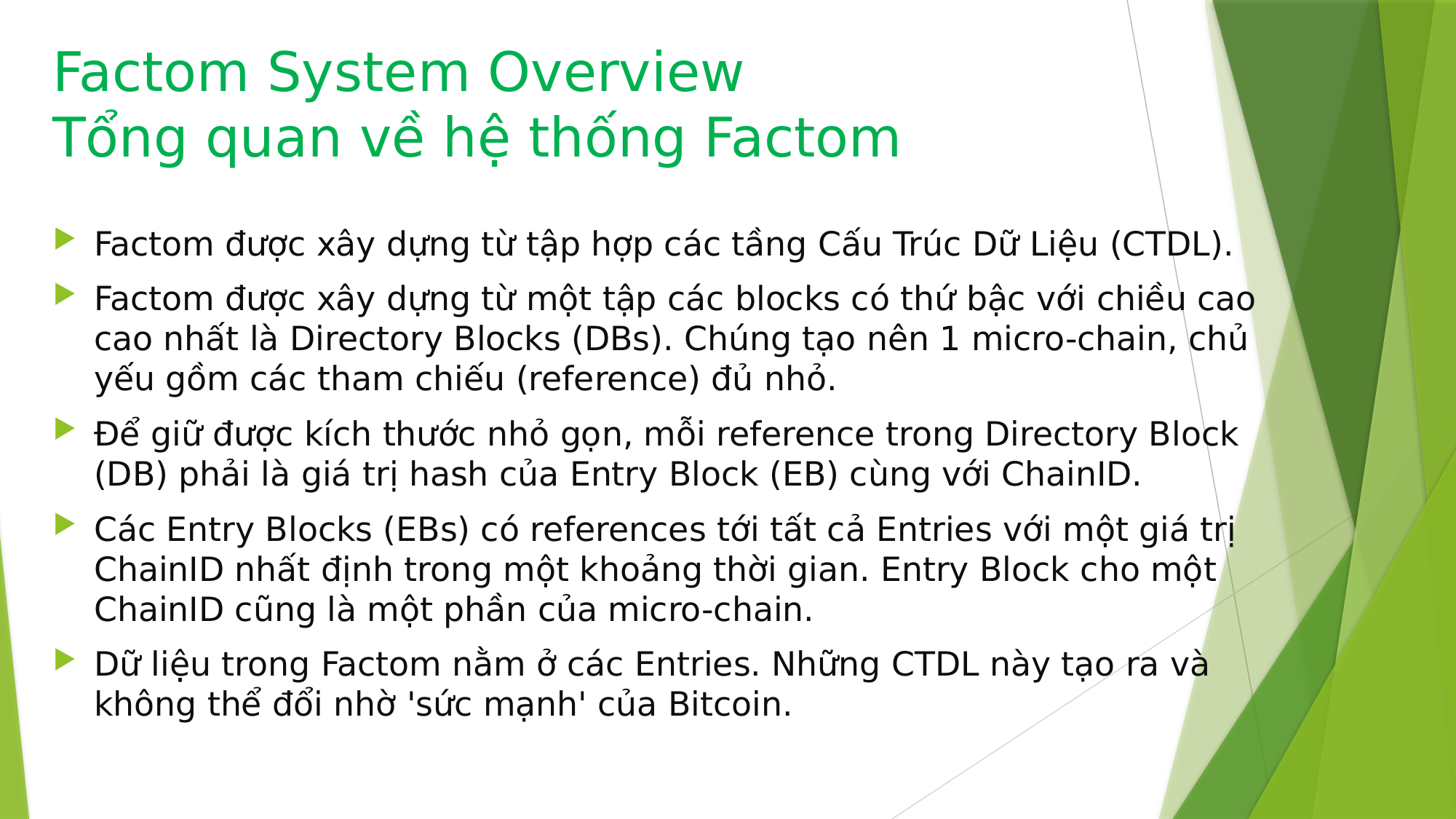

# Factom System Overview Tổng quan về hệ thống Factom
Factom được xây dựng từ tập hợp các tầng Cấu Trúc Dữ Liệu (CTDL).
Factom được xây dựng từ một tập các blocks có thứ bậc với chiều cao cao nhất là Directory Blocks (DBs). Chúng tạo nên 1 micro-chain, chủ yếu gồm các tham chiếu (reference) đủ nhỏ.
Để giữ được kích thước nhỏ gọn, mỗi reference trong Directory Block (DB) phải là giá trị hash của Entry Block (EB) cùng với ChainID.
Các Entry Blocks (EBs) có references tới tất cả Entries với một giá trị ChainID nhất định trong một khoảng thời gian. Entry Block cho một ChainID cũng là một phần của micro-chain.
Dữ liệu trong Factom nằm ở các Entries. Những CTDL này tạo ra và không thể đổi nhờ 'sức mạnh' của Bitcoin.
16